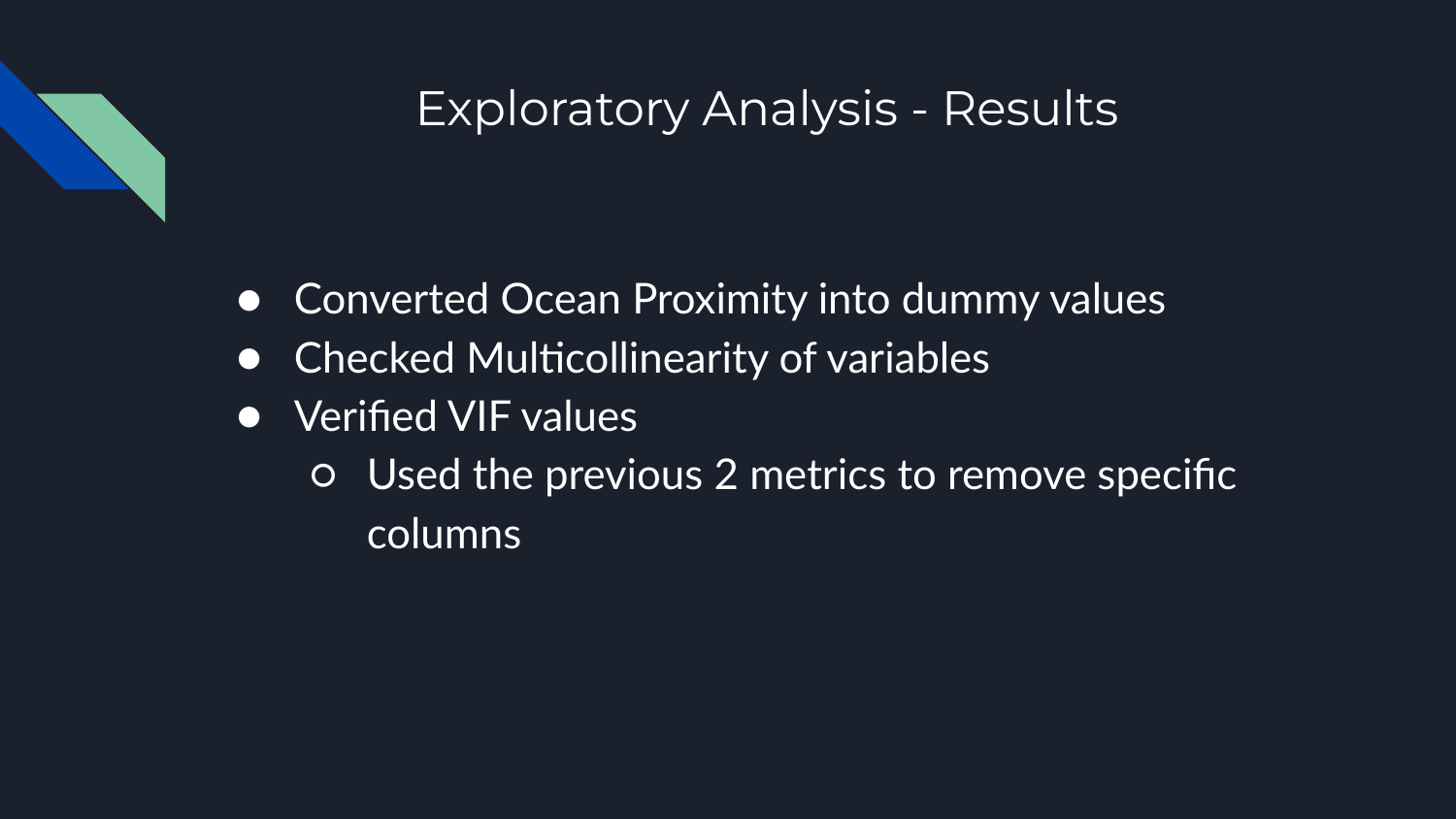

# Exploratory Analysis - Results
Converted Ocean Proximity into dummy values
Checked Multicollinearity of variables
Verified VIF values
Used the previous 2 metrics to remove specific columns